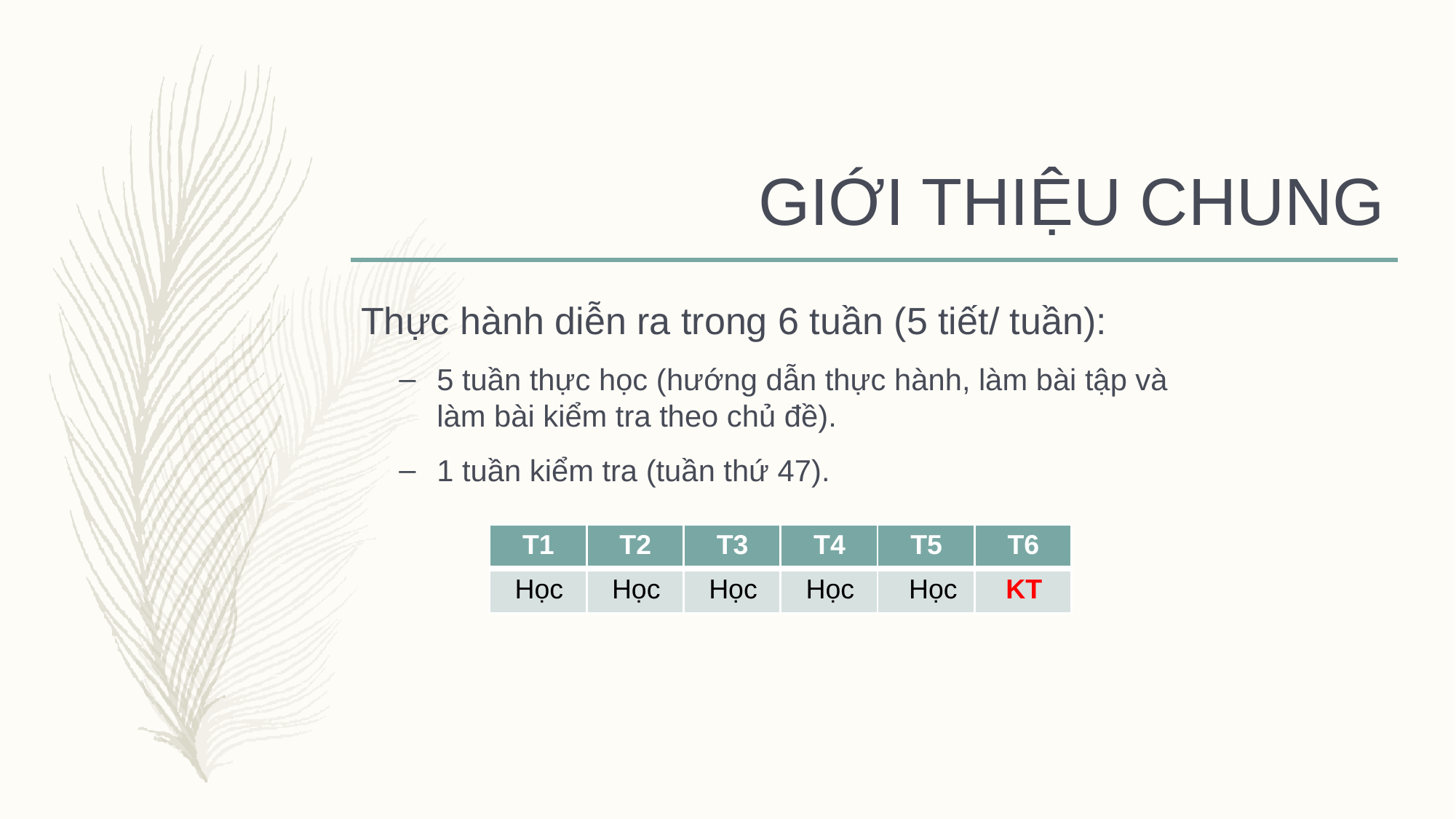

# GIỚI THIỆU CHUNG
Thực hành diễn ra trong 6 tuần (5 tiết/ tuần):
5 tuần thực học (hướng dẫn thực hành, làm bài tập và làm bài kiểm tra theo chủ đề).
1 tuần kiểm tra (tuần thứ 47).
| T1 | T2 | T3 | T4 | T5 | T6 |
| --- | --- | --- | --- | --- | --- |
| Học | Học | Học | Học | Học | KT |